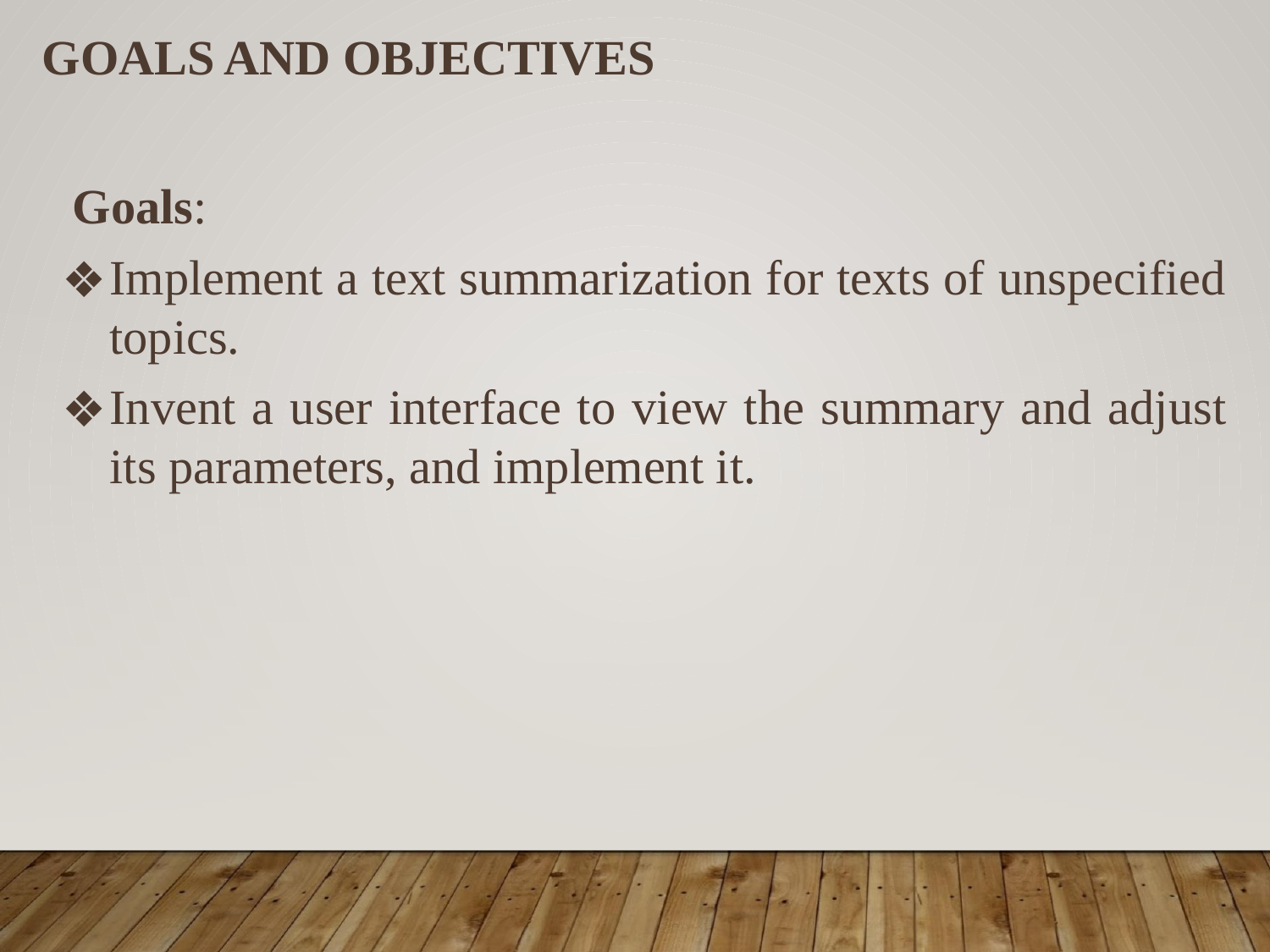

GOALS AND OBJECTIVES
 Goals:
Implement a text summarization for texts of unspecified topics.
Invent a user interface to view the summary and adjust its parameters, and implement it.